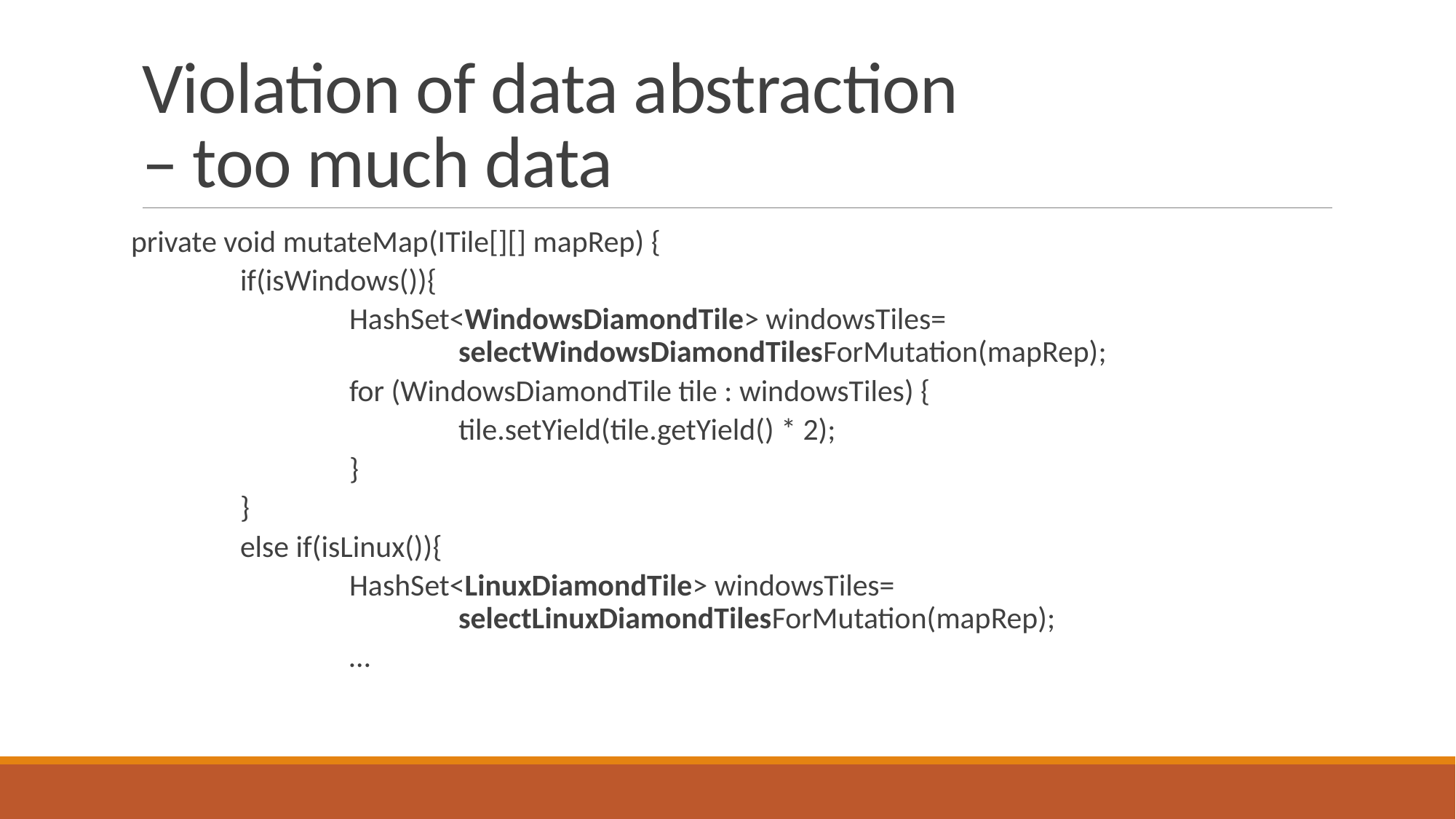

# Violation of data abstraction – too much data
private void mutateMap(ITile[][] mapRep) {
	if(isWindows()){
		HashSet<WindowsDiamondTile> windowsTiles=
			selectWindowsDiamondTilesForMutation(mapRep);
		for (WindowsDiamondTile tile : windowsTiles) {
			tile.setYield(tile.getYield() * 2);
		}
	}
	else if(isLinux()){
		HashSet<LinuxDiamondTile> windowsTiles=
			selectLinuxDiamondTilesForMutation(mapRep);
		…